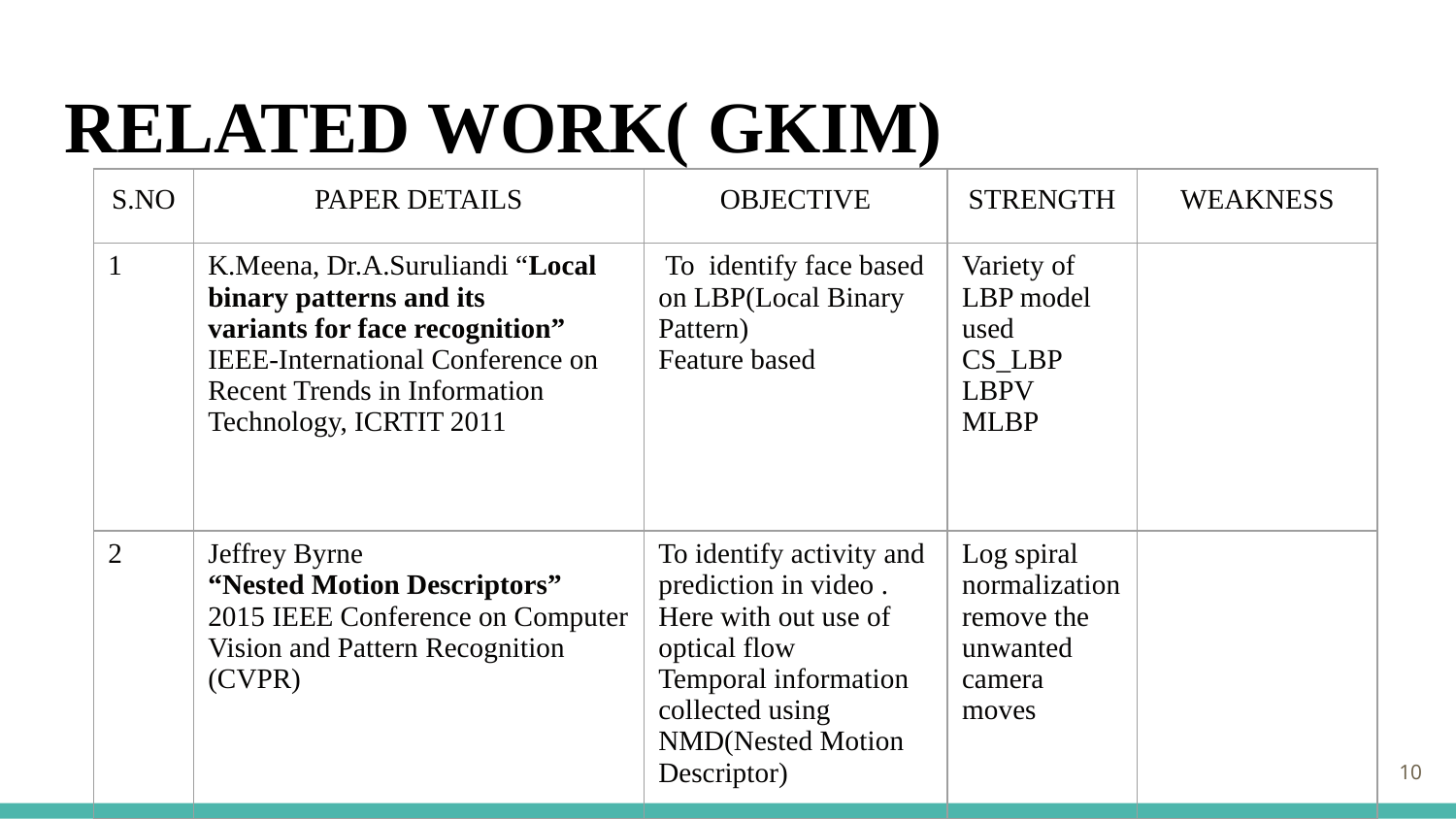

# RELATED WORK( GKIM)
| S.NO | PAPER DETAILS | OBJECTIVE | STRENGTH | WEAKNESS |
| --- | --- | --- | --- | --- |
| 1 | K.Meena, Dr.A.Suruliandi “Local binary patterns and its variants for face recognition” IEEE-International Conference on Recent Trends in Information Technology, ICRTIT 2011 | To identify face based on LBP(Local Binary Pattern) Feature based | Variety of LBP model used CS\_LBP LBPV MLBP |  |
| 2 | Jeffrey Byrne “Nested Motion Descriptors” 2015 IEEE Conference on Computer Vision and Pattern Recognition (CVPR) | To identify activity and prediction in video . Here with out use of optical flow Temporal information collected using NMD(Nested Motion Descriptor) | Log spiral normalization remove the unwanted camera moves |  |
10